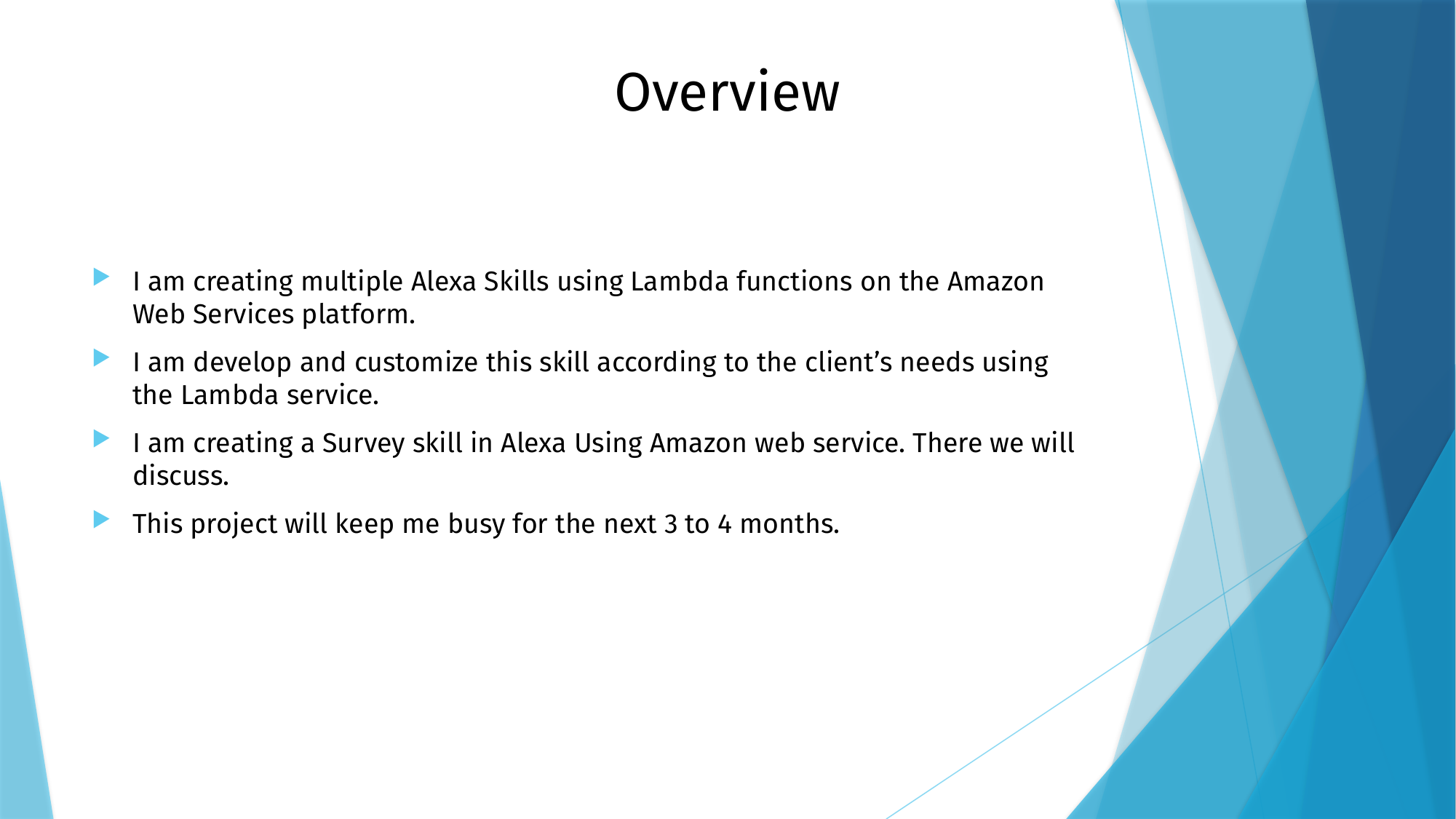

# Overview
I am creating multiple Alexa Skills using Lambda functions on the Amazon Web Services platform.
I am develop and customize this skill according to the client’s needs using the Lambda service.
I am creating a Survey skill in Alexa Using Amazon web service. There we will discuss.
This project will keep me busy for the next 3 to 4 months.